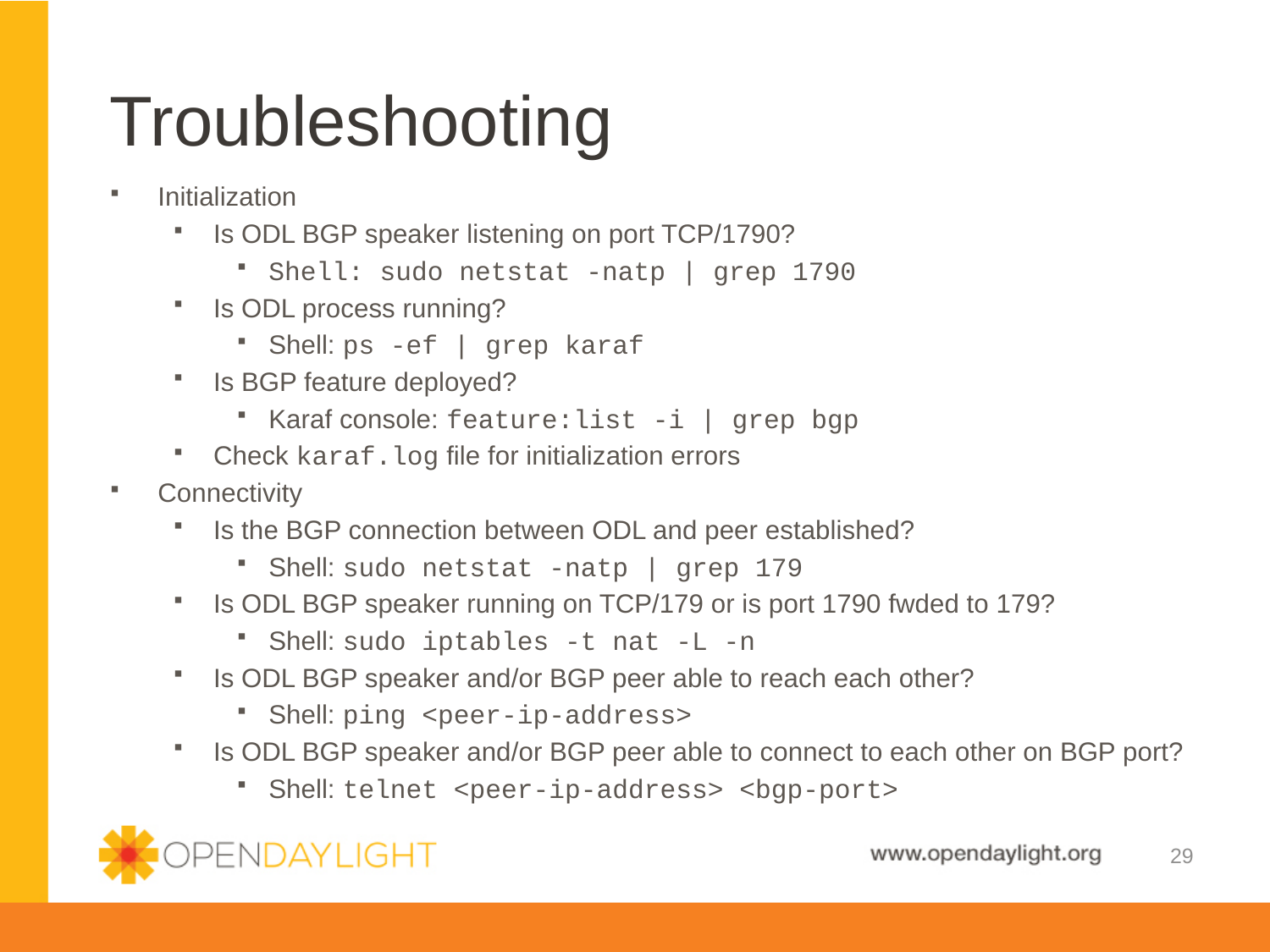

# Troubleshooting
Initialization
Is ODL BGP speaker listening on port TCP/1790?
Shell: sudo netstat -natp | grep 1790
Is ODL process running?
Shell: ps -ef | grep karaf
Is BGP feature deployed?
Karaf console: feature:list -i | grep bgp
Check karaf.log file for initialization errors
Connectivity
Is the BGP connection between ODL and peer established?
Shell: sudo netstat -natp | grep 179
Is ODL BGP speaker running on TCP/179 or is port 1790 fwded to 179?
Shell: sudo iptables -t nat -L -n
Is ODL BGP speaker and/or BGP peer able to reach each other?
Shell: ping <peer-ip-address>
Is ODL BGP speaker and/or BGP peer able to connect to each other on BGP port?
Shell: telnet <peer-ip-address> <bgp-port>

29